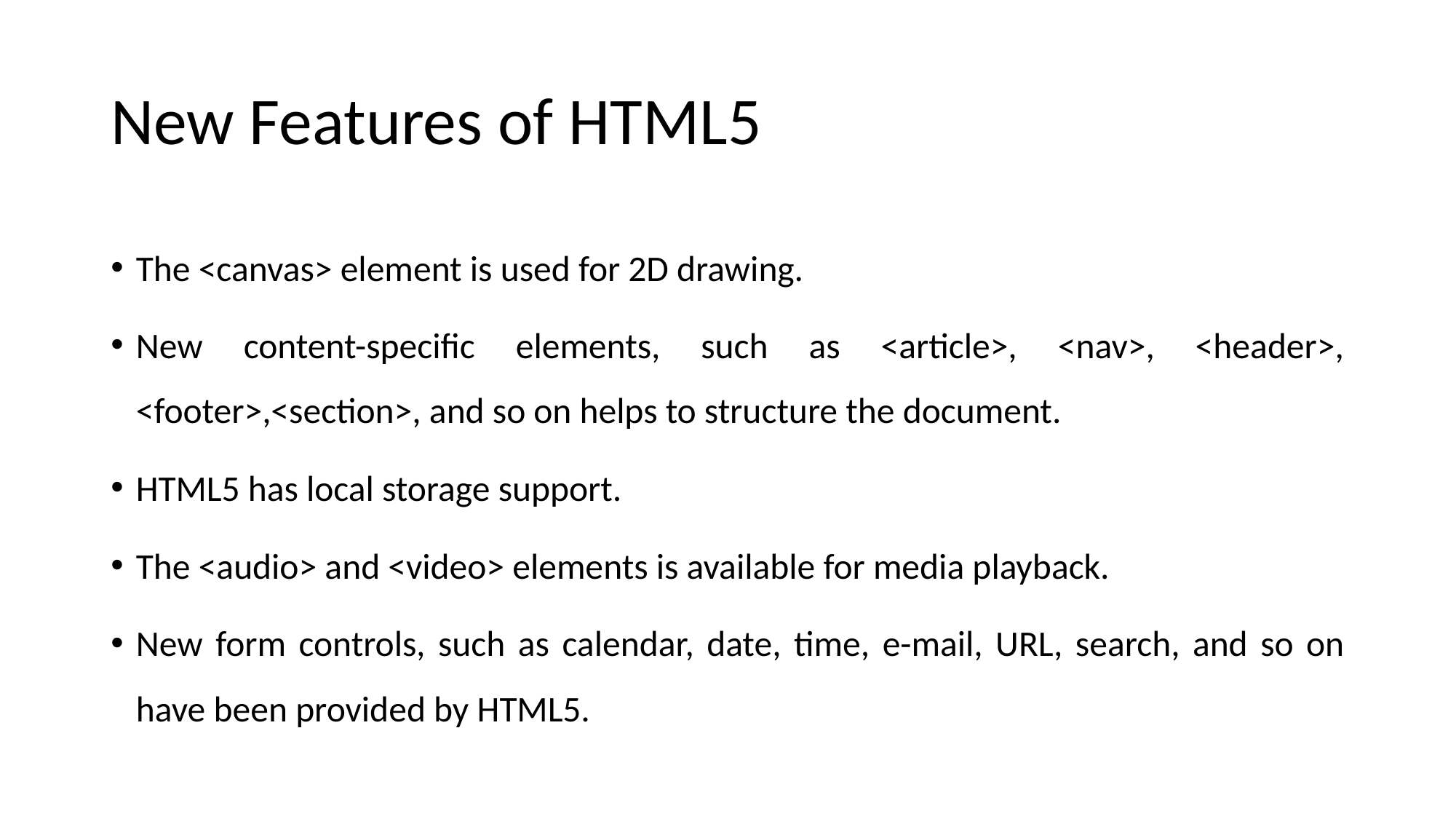

# New Features of HTML5
The <canvas> element is used for 2D drawing.
New content-specific elements, such as <article>, <nav>, <header>, <footer>,<section>, and so on helps to structure the document.
HTML5 has local storage support.
The <audio> and <video> elements is available for media playback.
New form controls, such as calendar, date, time, e-mail, URL, search, and so on have been provided by HTML5.